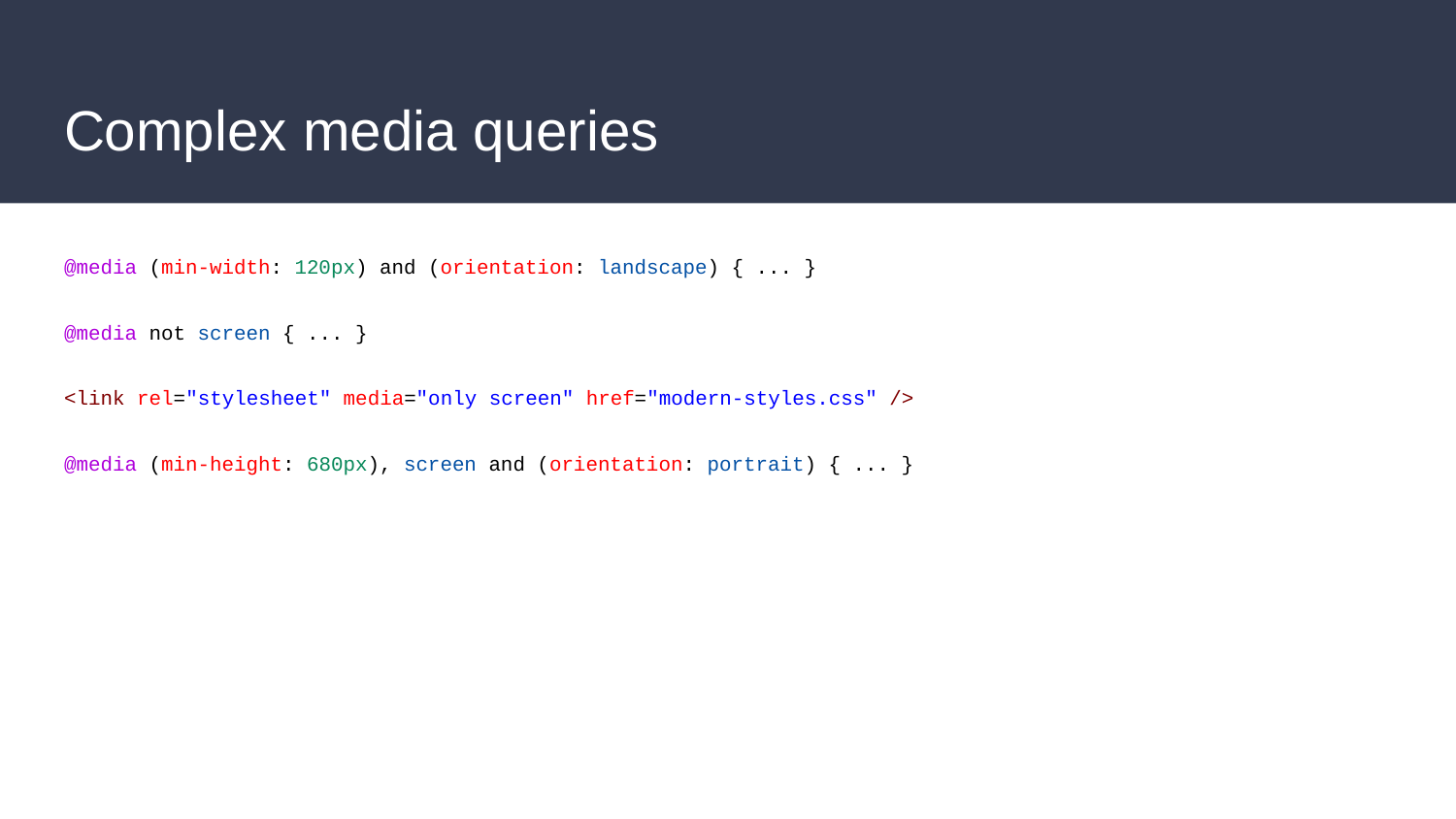

# Complex media queries
@media (min-width: 120px) and (orientation: landscape) { ... }

@media not screen { ... }

<link rel="stylesheet" media="only screen" href="modern-styles.css" />

@media (min-height: 680px), screen and (orientation: portrait) { ... }